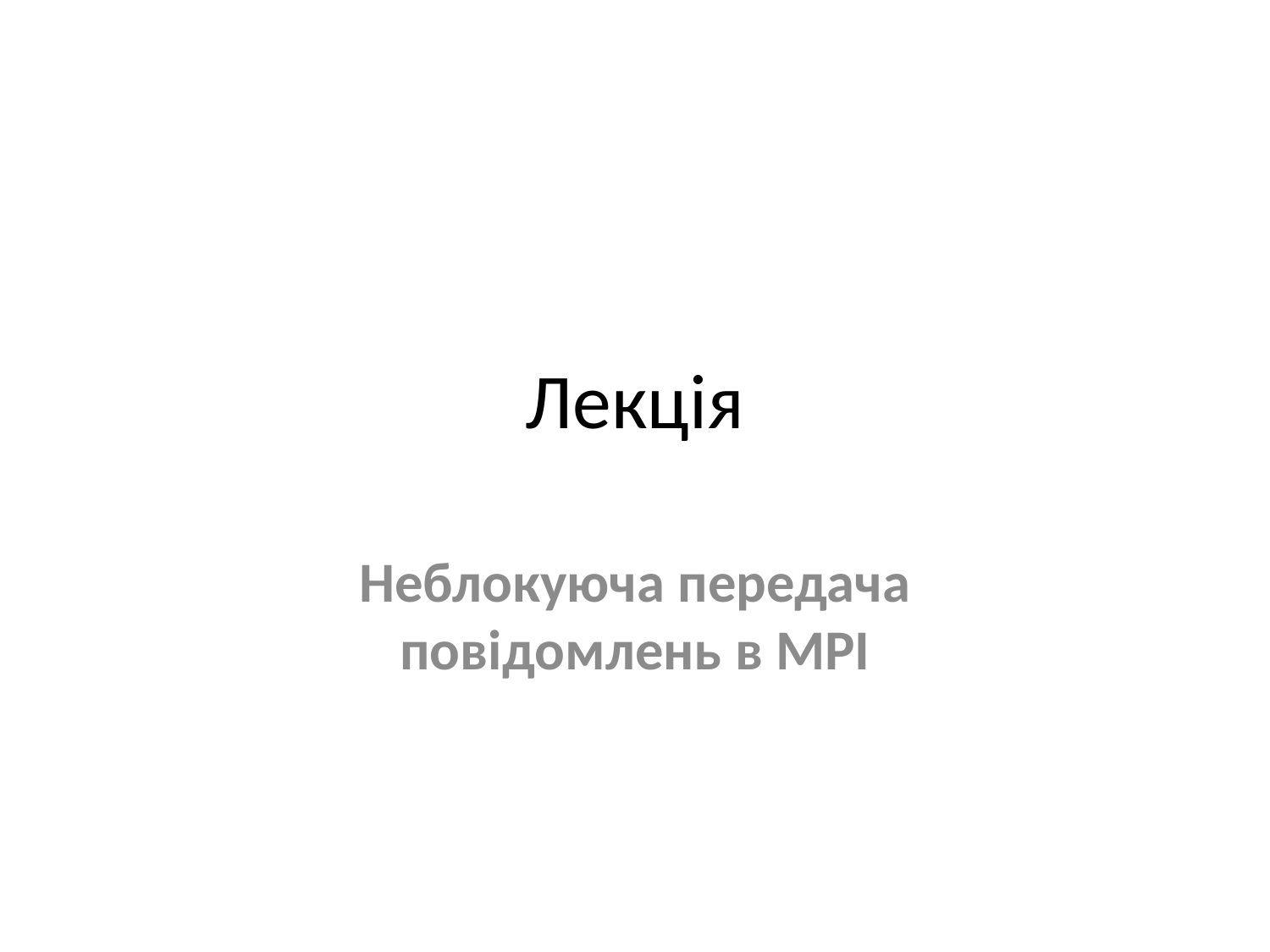

# Лекція
Неблокуюча передача повідомлень в MPI